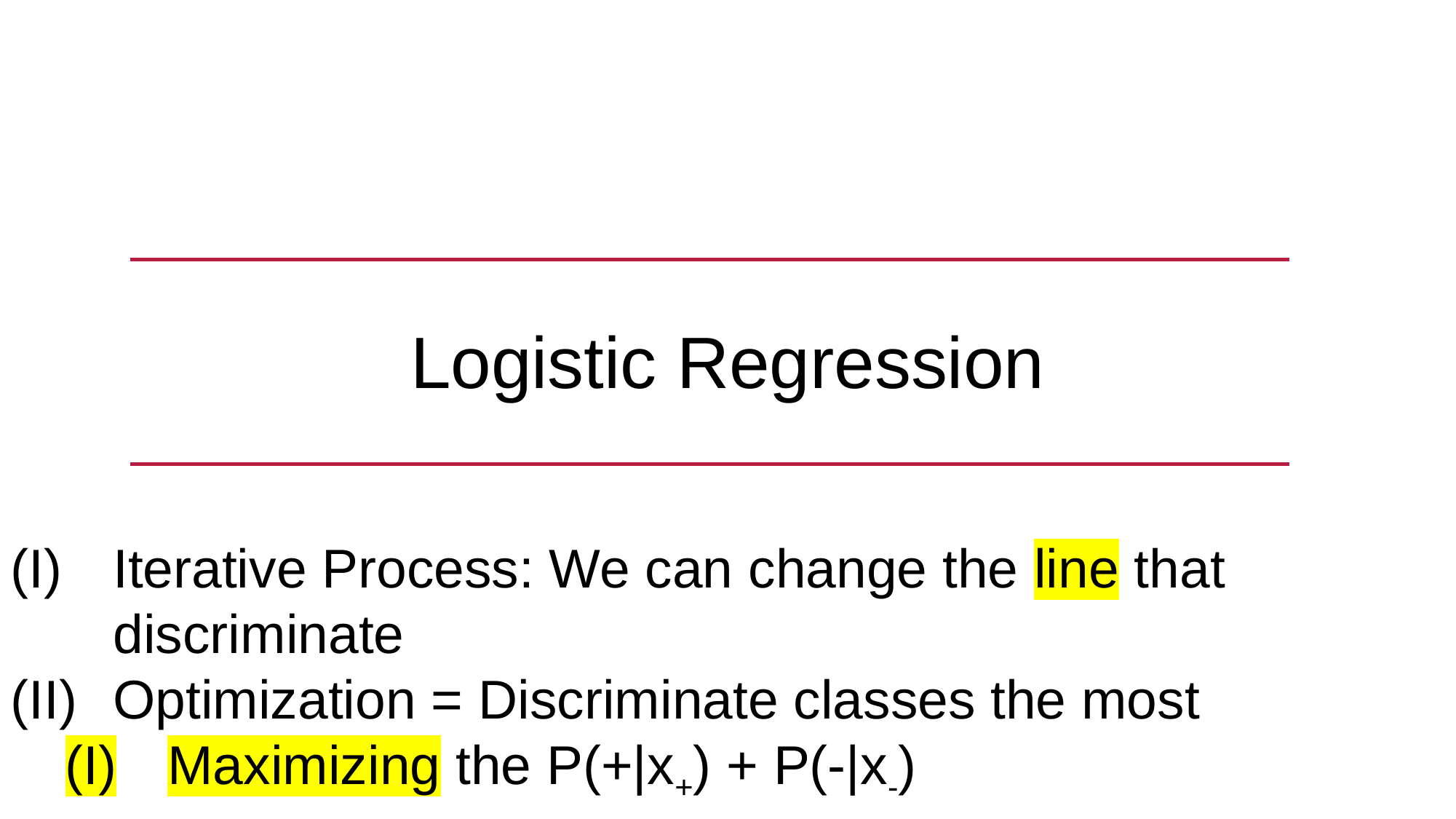

Logistic Regression
Iterative Process: We can change the line that discriminate
Optimization = Discriminate classes the most
Maximizing the P(+|x+) + P(-|x-)